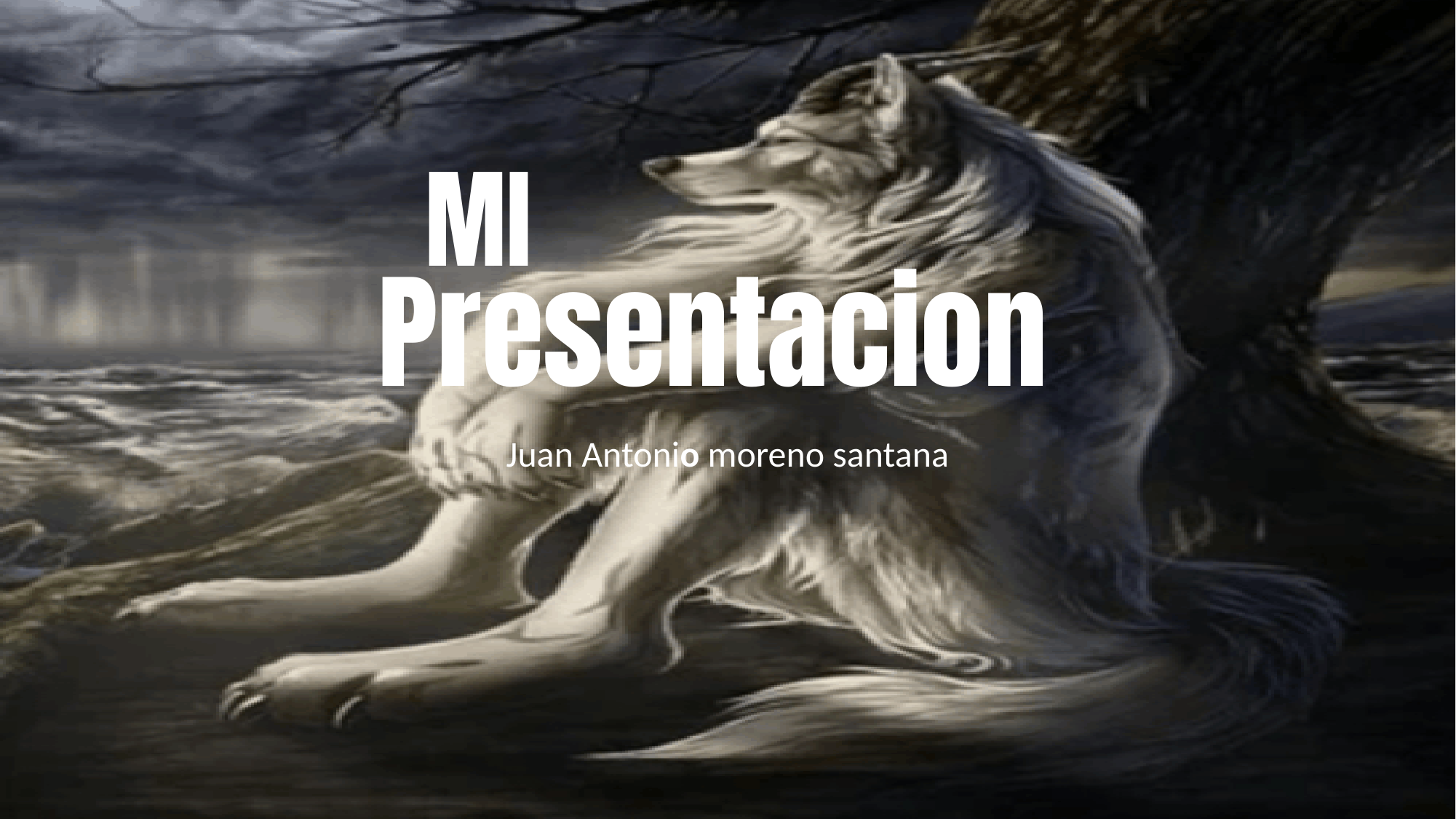

# Presentacion
MI
Juan Antonio moreno santana